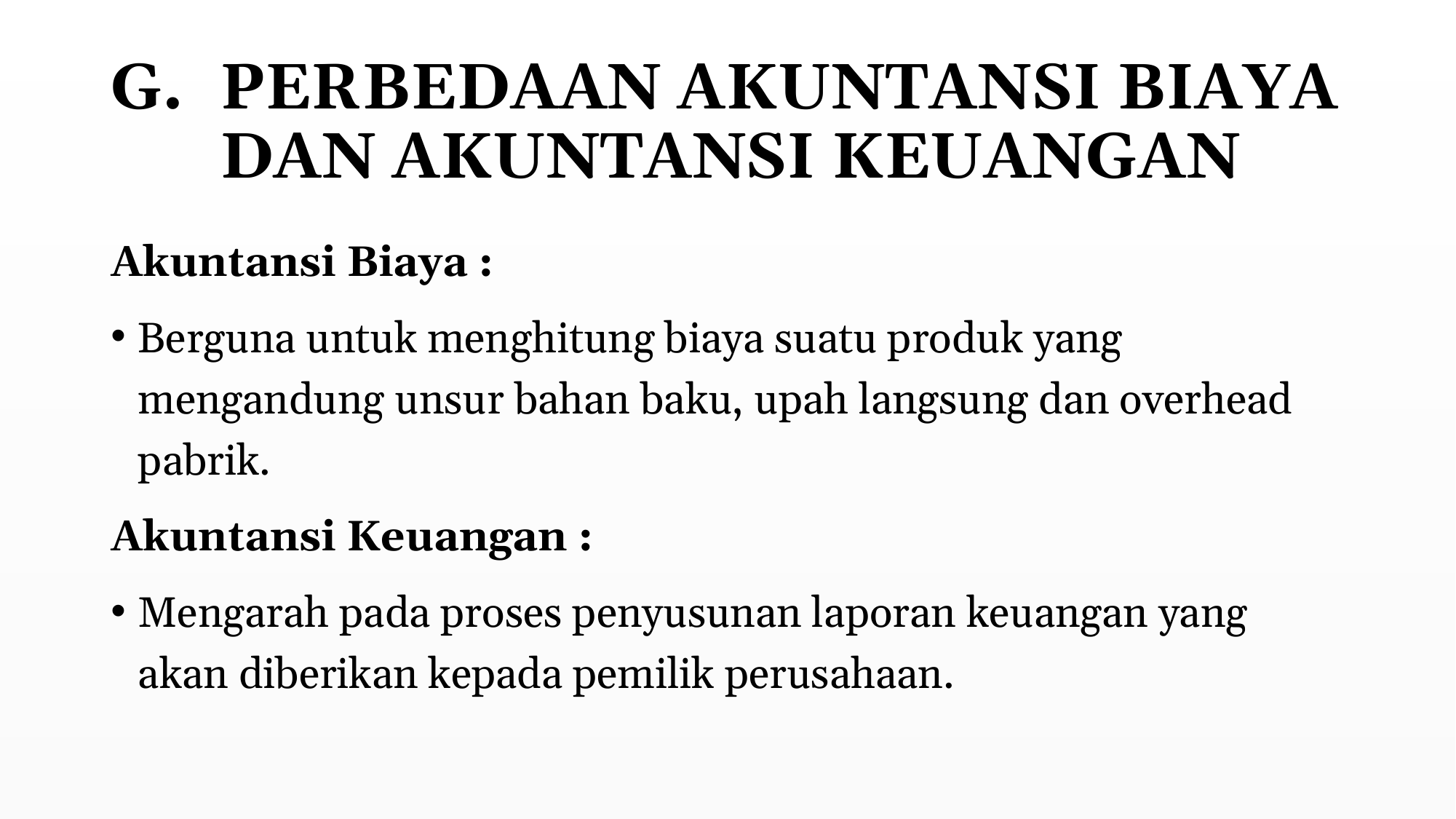

# PERBEDAAN AKUNTANSI BIAYA DAN AKUNTANSI KEUANGAN
Akuntansi Biaya :
Berguna untuk menghitung biaya suatu produk yang mengandung unsur bahan baku, upah langsung dan overhead pabrik.
Akuntansi Keuangan :
Mengarah pada proses penyusunan laporan keuangan yang akan diberikan kepada pemilik perusahaan.